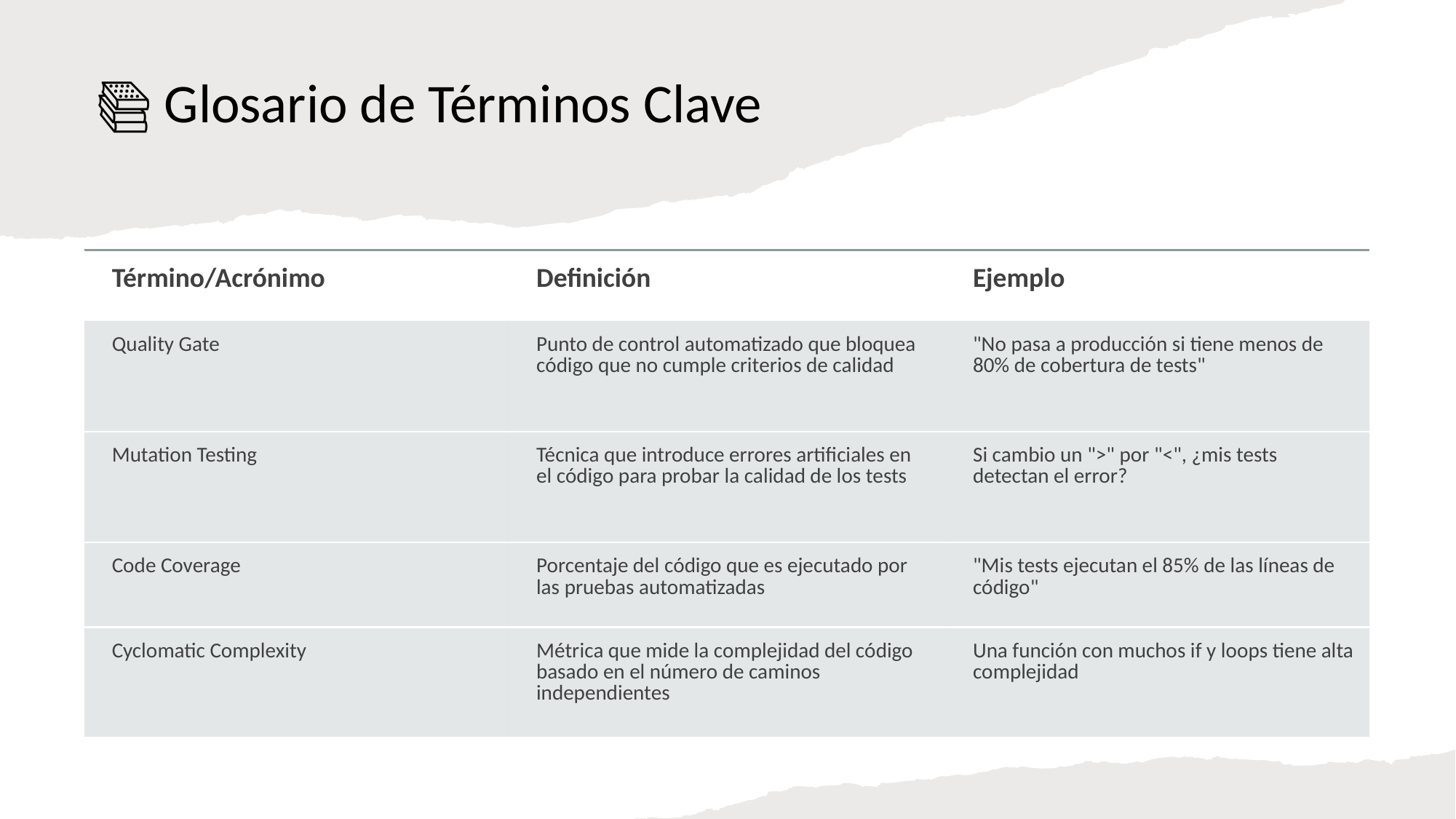

# 📚 Glosario de Términos Clave
| Término/Acrónimo | Definición | Ejemplo |
| --- | --- | --- |
| Quality Gate | Punto de control automatizado que bloquea código que no cumple criterios de calidad | "No pasa a producción si tiene menos de 80% de cobertura de tests" |
| Mutation Testing | Técnica que introduce errores artificiales en el código para probar la calidad de los tests | Si cambio un ">" por "<", ¿mis tests detectan el error? |
| Code Coverage | Porcentaje del código que es ejecutado por las pruebas automatizadas | "Mis tests ejecutan el 85% de las líneas de código" |
| Cyclomatic Complexity | Métrica que mide la complejidad del código basado en el número de caminos independientes | Una función con muchos if y loops tiene alta complejidad |